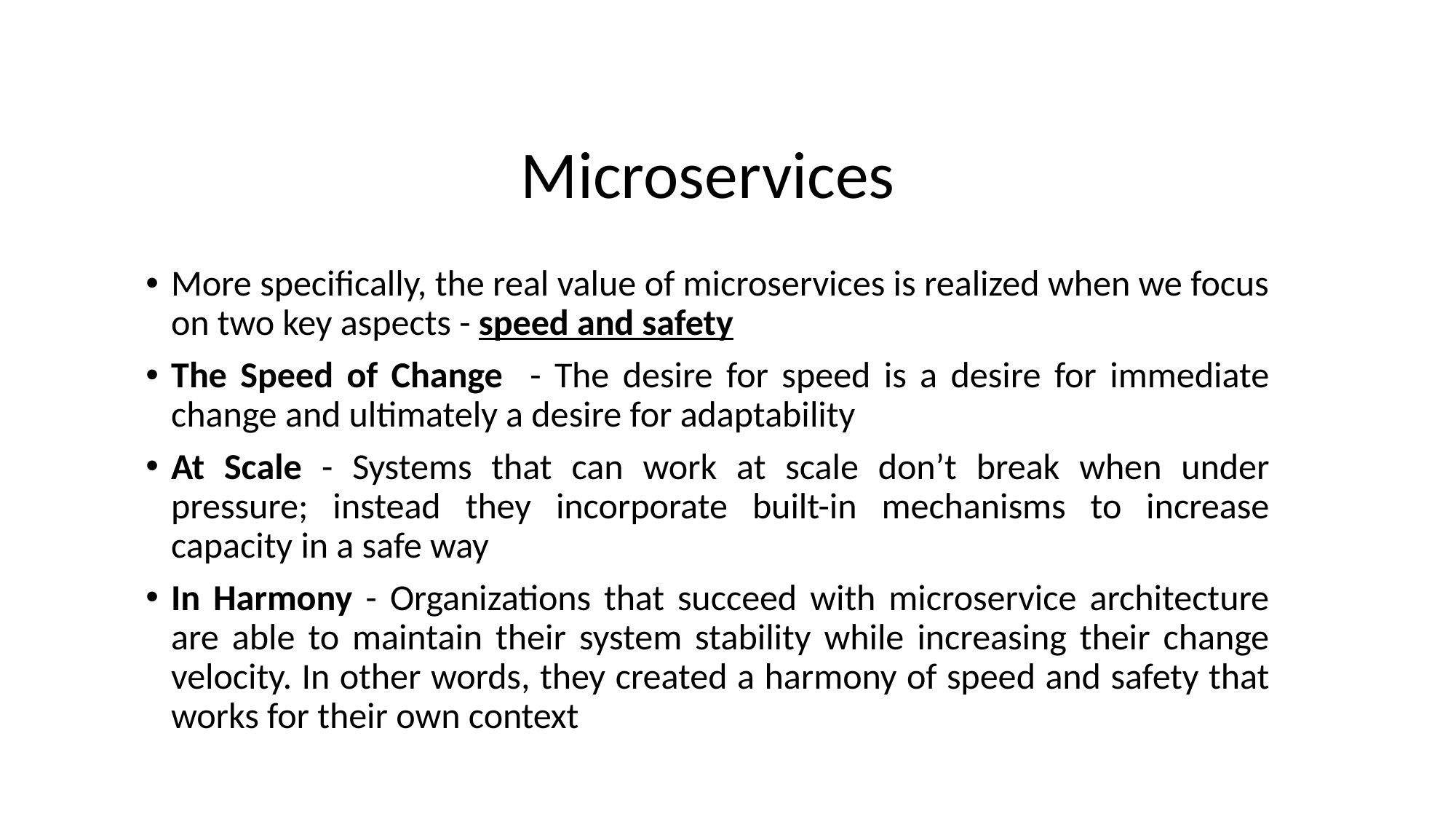

# Microservices
More specifically, the real value of microservices is realized when we focus on two key aspects - speed and safety
The Speed of Change  - The desire for speed is a desire for immediate change and ultimately a desire for adaptability
At Scale - Systems that can work at scale don’t break when under pressure; instead they incorporate built-in mechanisms to increase capacity in a safe way
In Harmony - Organizations that succeed with microservice architecture are able to maintain their system stability while increasing their change velocity. In other words, they created a harmony of speed and safety that works for their own context